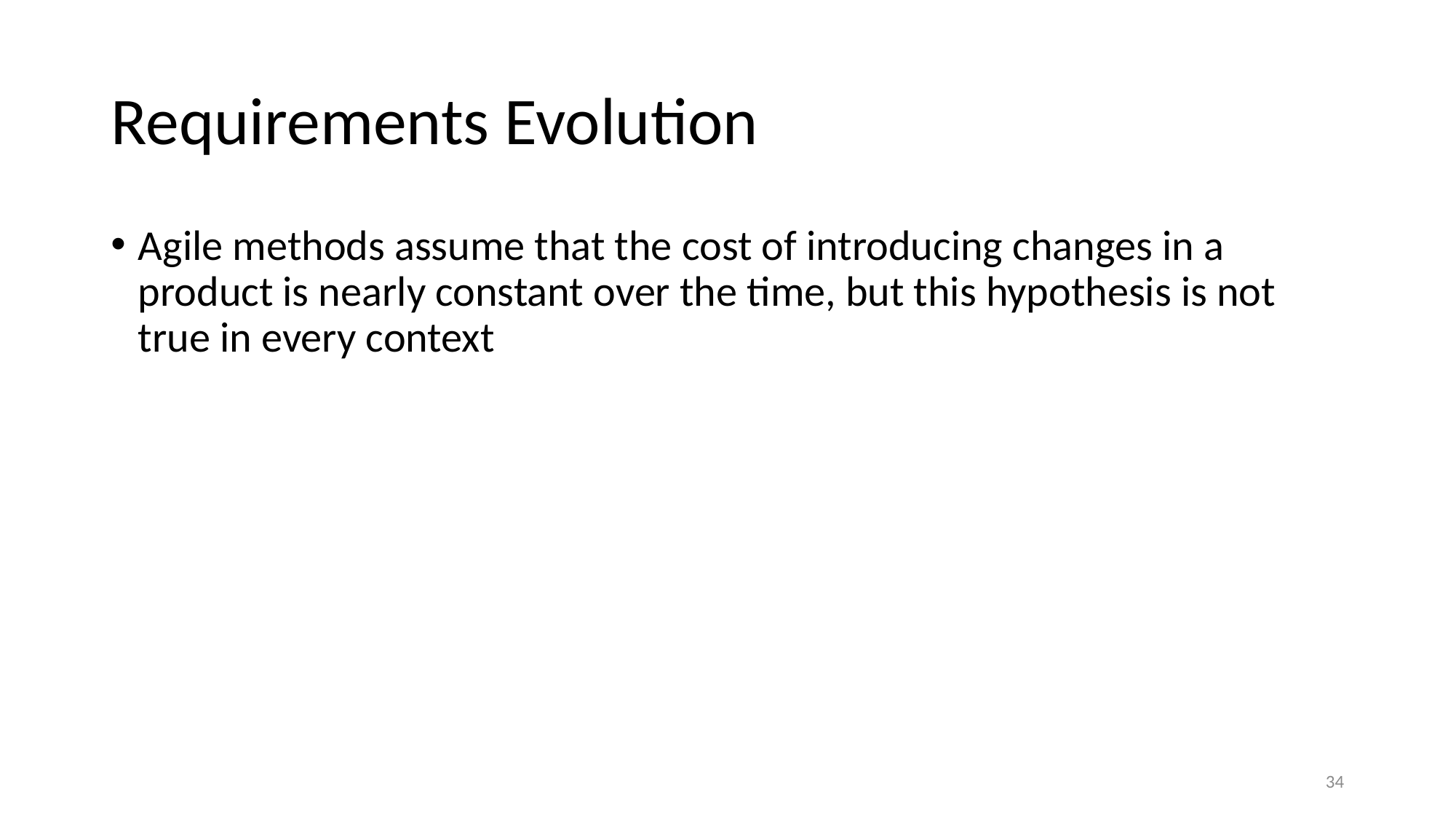

# Requirements Evolution
Agile methods assume that the cost of introducing changes in a product is nearly constant over the time, but this hypothesis is not true in every context

34